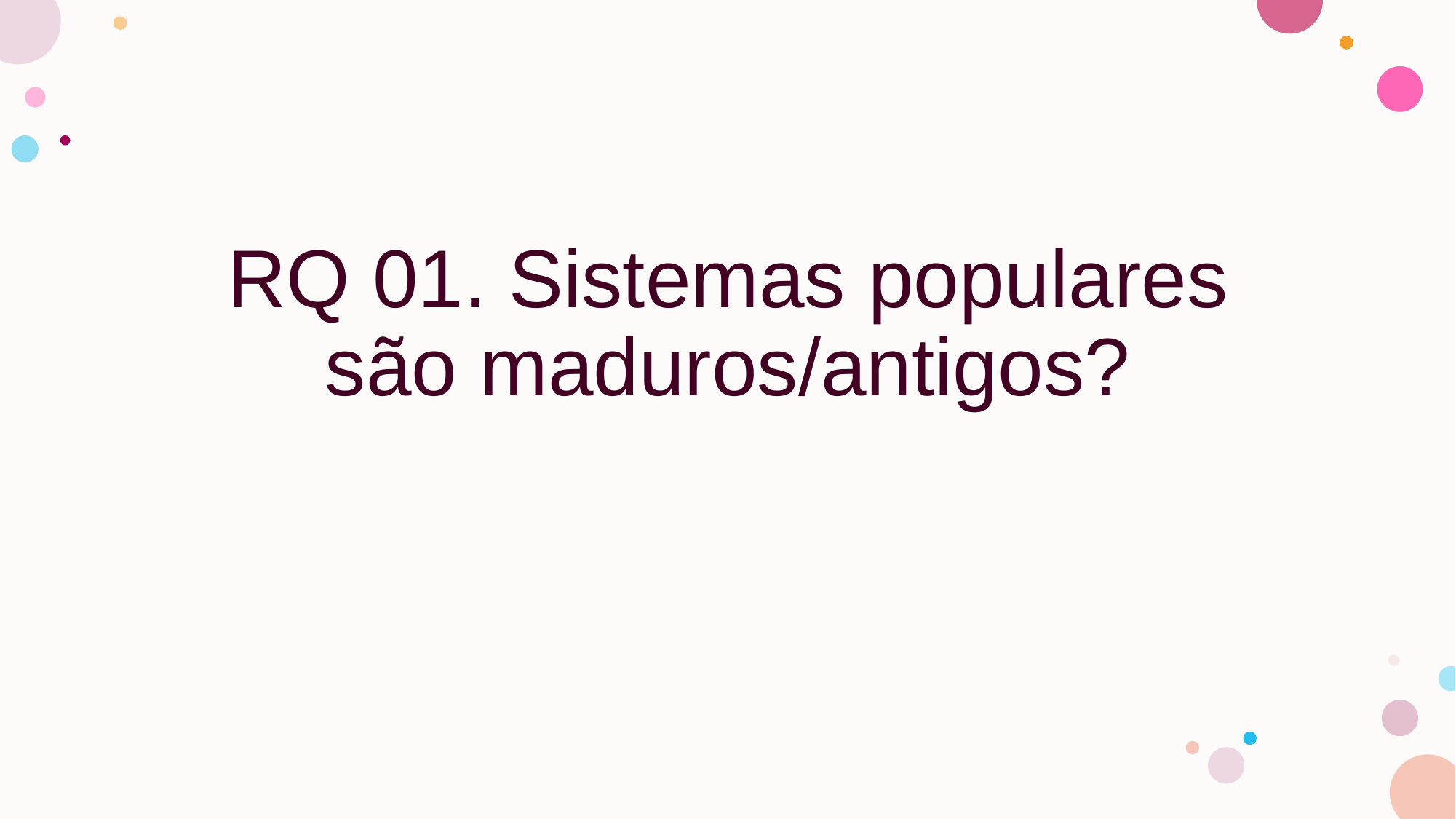

# RQ 01. Sistemas populares são maduros/antigos?